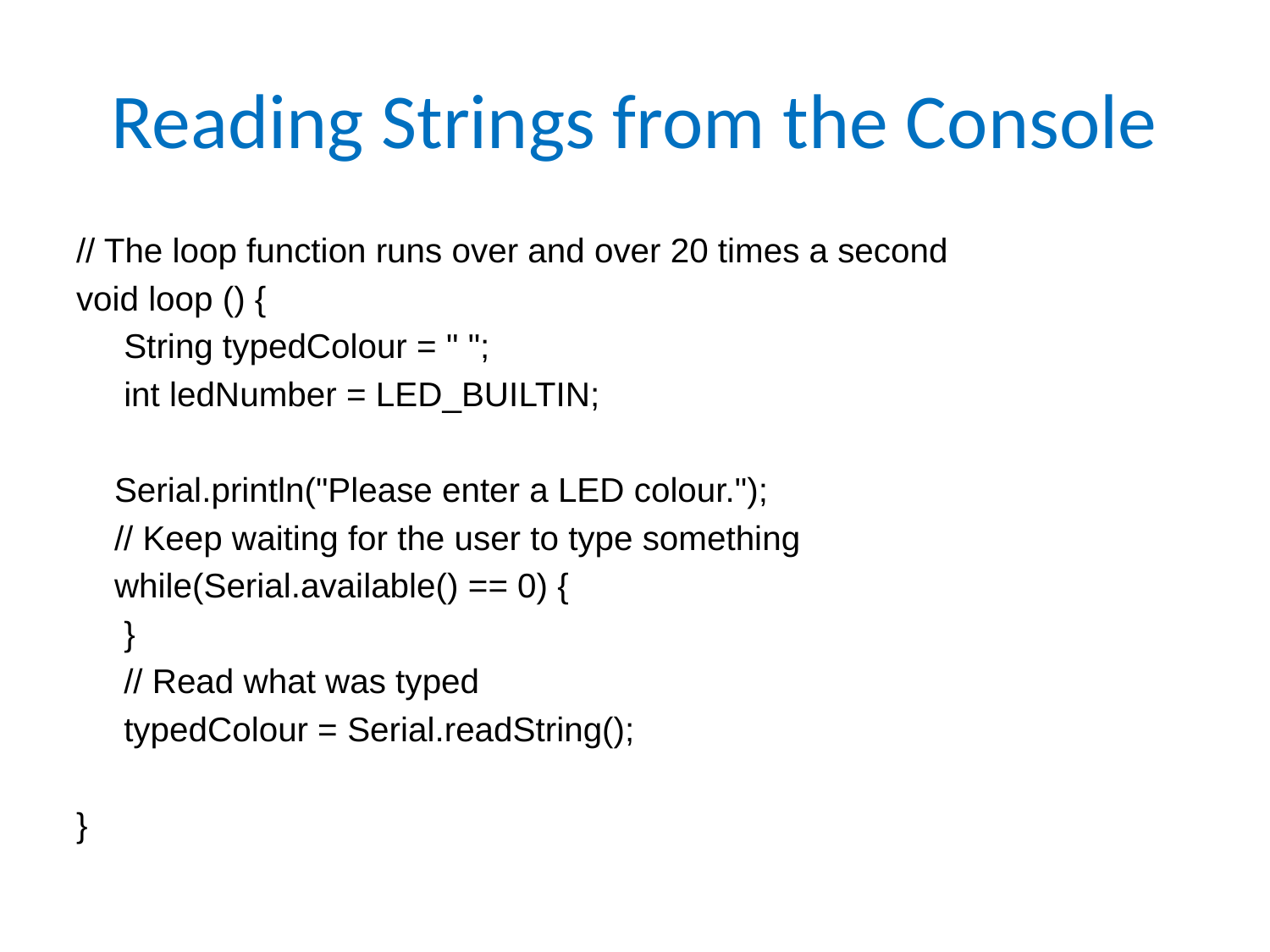

# Reading Strings from the Console
// The loop function runs over and over 20 times a second
void loop () {
     String typedColour = " ";
     int ledNumber = LED_BUILTIN;

    Serial.println("Please enter a LED colour.");
    // Keep waiting for the user to type something
    while(Serial.available() == 0) {
     }
     // Read what was typed
     typedColour = Serial.readString();

}